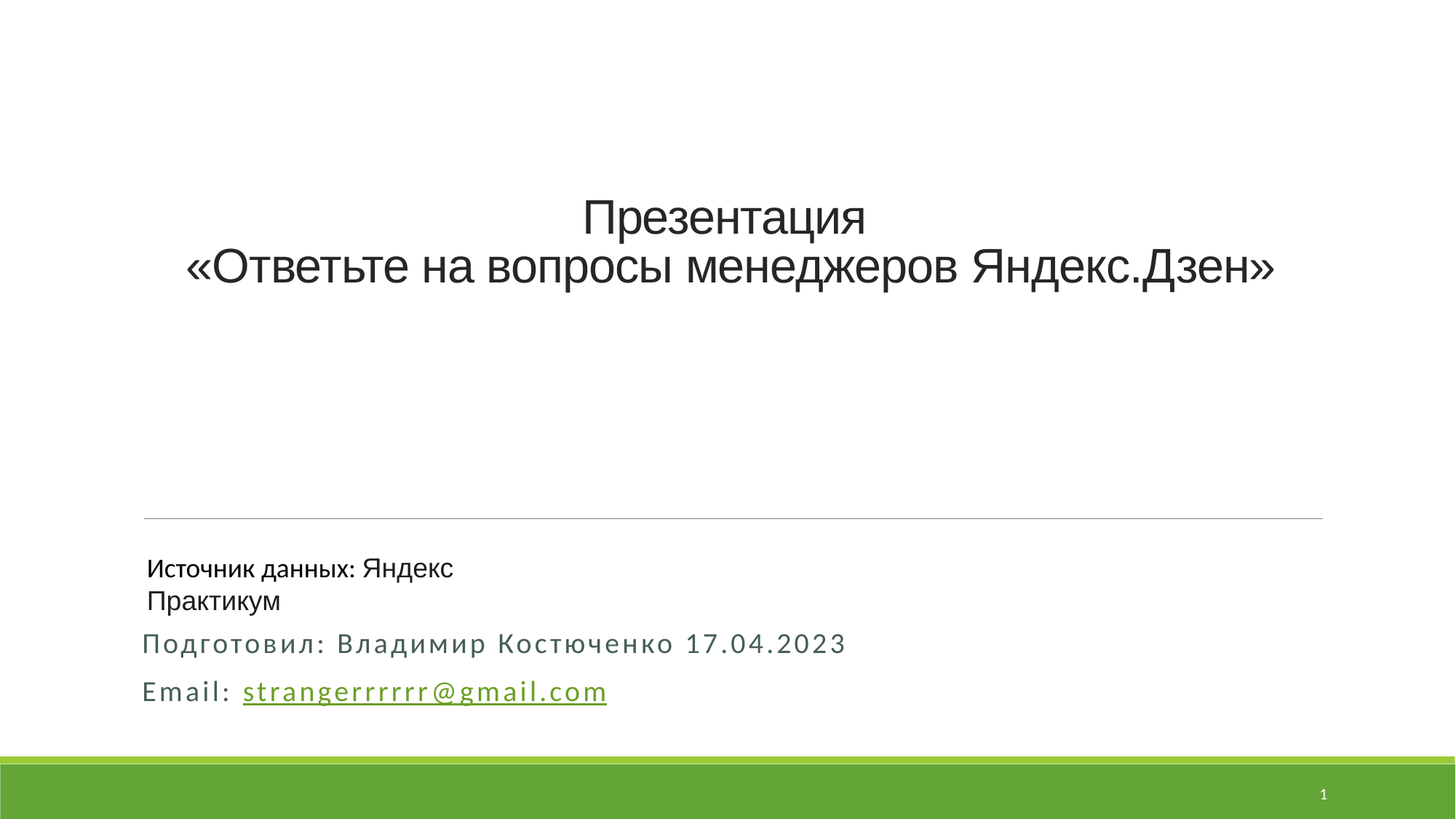

# Презентация «Ответьте на вопросы менеджеров Яндекс.Дзен»
Источник данных: Яндекс Практикум
Подготовил: Владимир Костюченко 17.04.2023
Email: strangerrrrrr@gmail.com

1